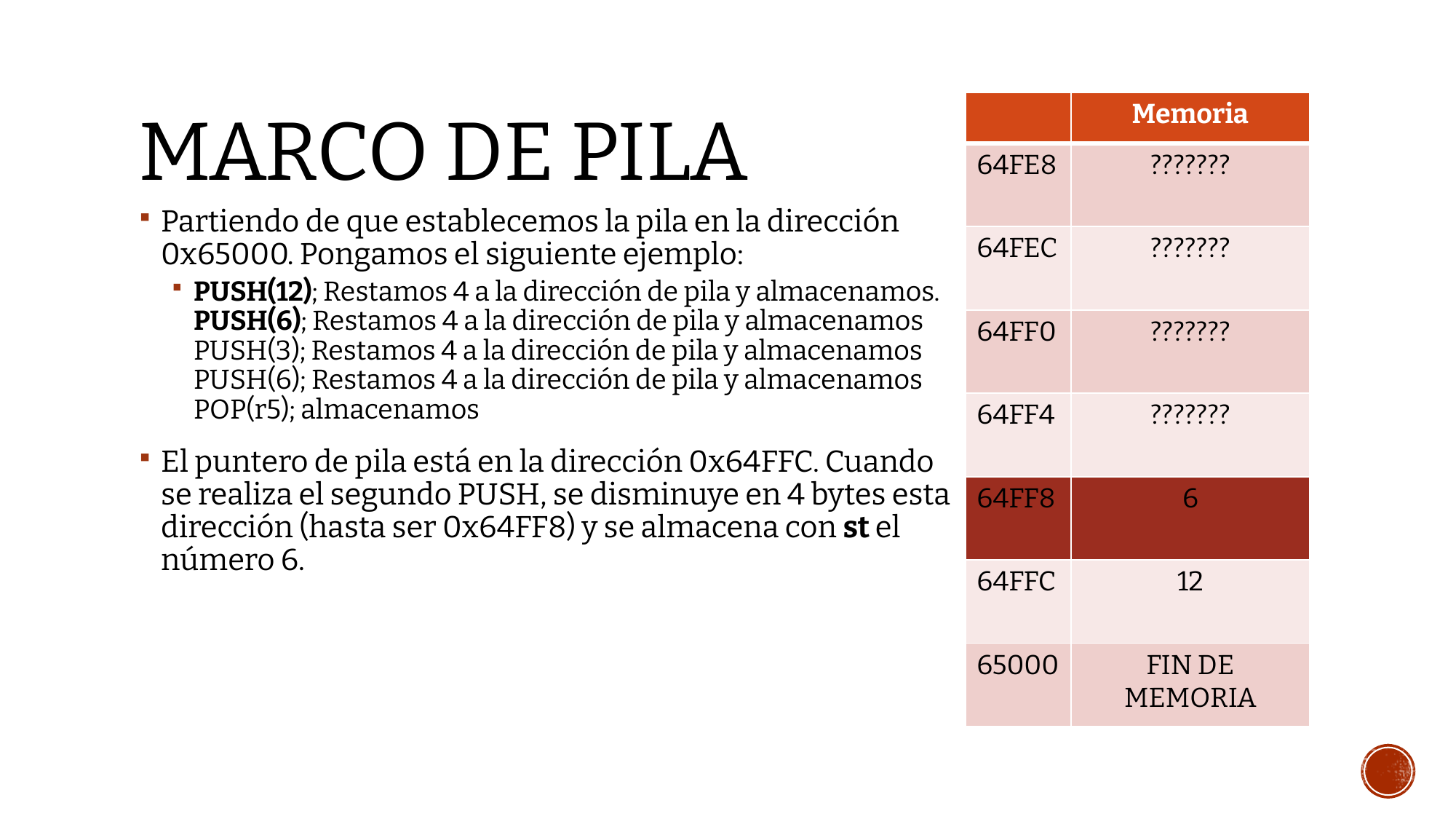

# Marco de Pila
|  | Memoria |
| --- | --- |
| 64FE8 | ??????? |
| 64FEC | ??????? |
| 64FF0 | ??????? |
| 64FF4 | ??????? |
| 64FF8 | 6 |
| 64FFC | 12 |
| 65000 | FIN DE MEMORIA |
Partiendo de que establecemos la pila en la dirección 0x65000. Pongamos el siguiente ejemplo:
PUSH(12); Restamos 4 a la dirección de pila y almacenamos.
PUSH(6); Restamos 4 a la dirección de pila y almacenamos
PUSH(3); Restamos 4 a la dirección de pila y almacenamos
PUSH(6); Restamos 4 a la dirección de pila y almacenamos
POP(r5); almacenamos
El puntero de pila está en la dirección 0x64FFC. Cuando se realiza el segundo PUSH, se disminuye en 4 bytes esta dirección (hasta ser 0x64FF8) y se almacena con st el número 6.